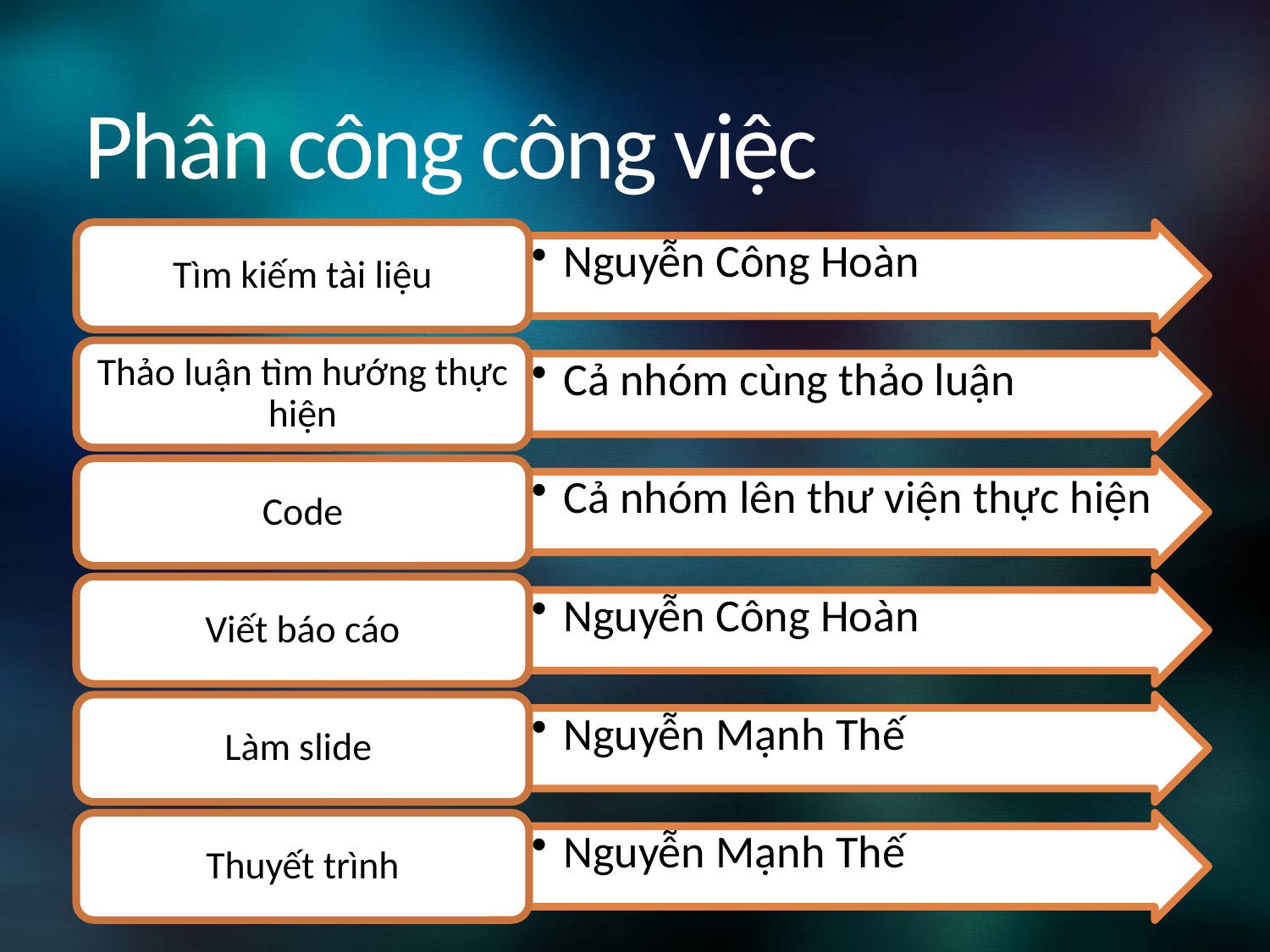

# Phân công công việc

Tìm kiếm tài liệu

Nguyễn Công Hoàn

Thảo luận tìm hướng thực hiện

Cả nhóm cùng thảo luận

Code

Cả nhóm lên thư viện thực hiện

Viết báo cáo

Nguyễn Công Hoàn

Làm slide

Nguyễn Mạnh Thế

Thuyết trình

Nguyễn Mạnh Thế